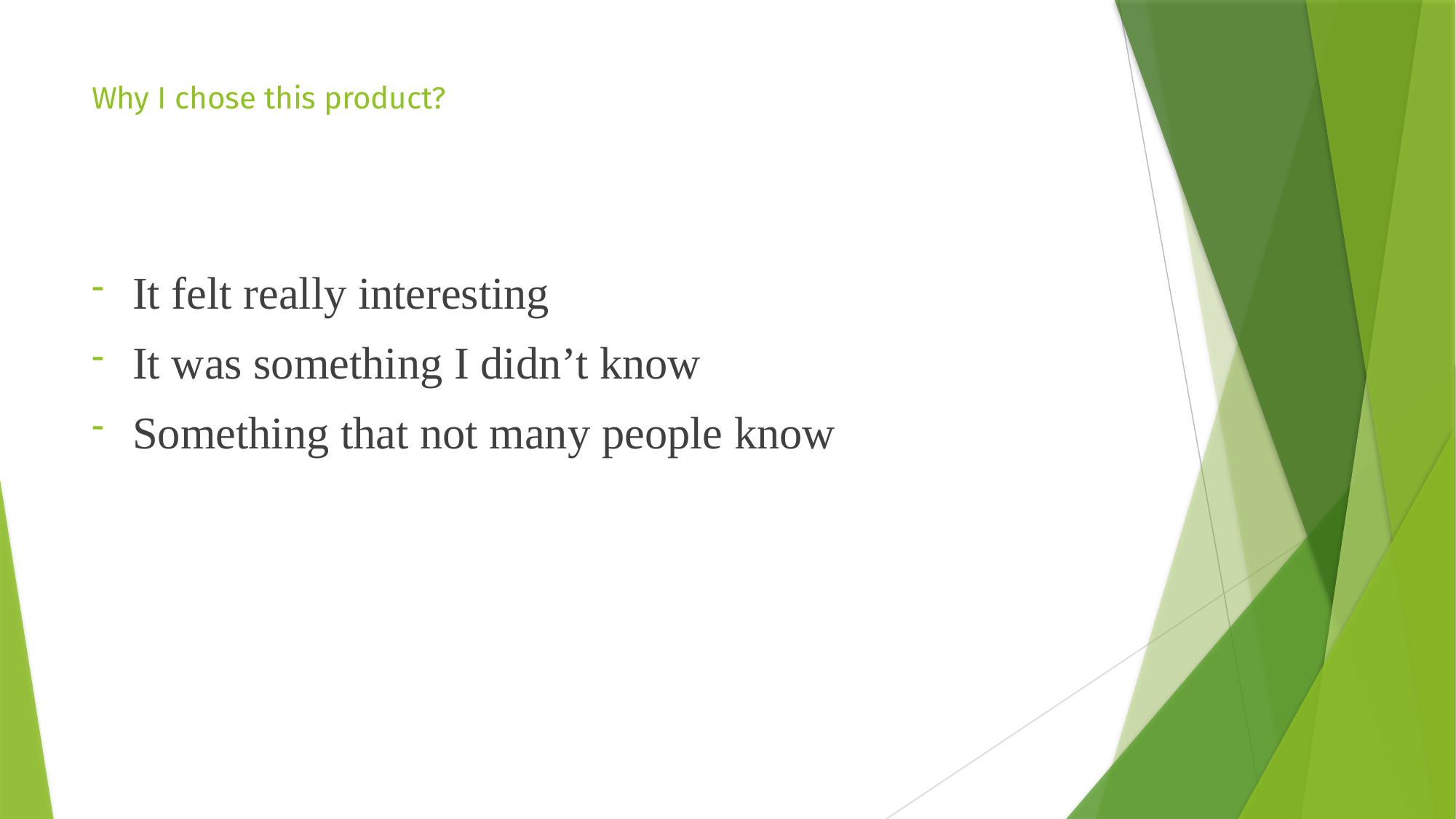

# Why I chose this product?
It felt really interesting
It was something I didn’t know
Something that not many people know